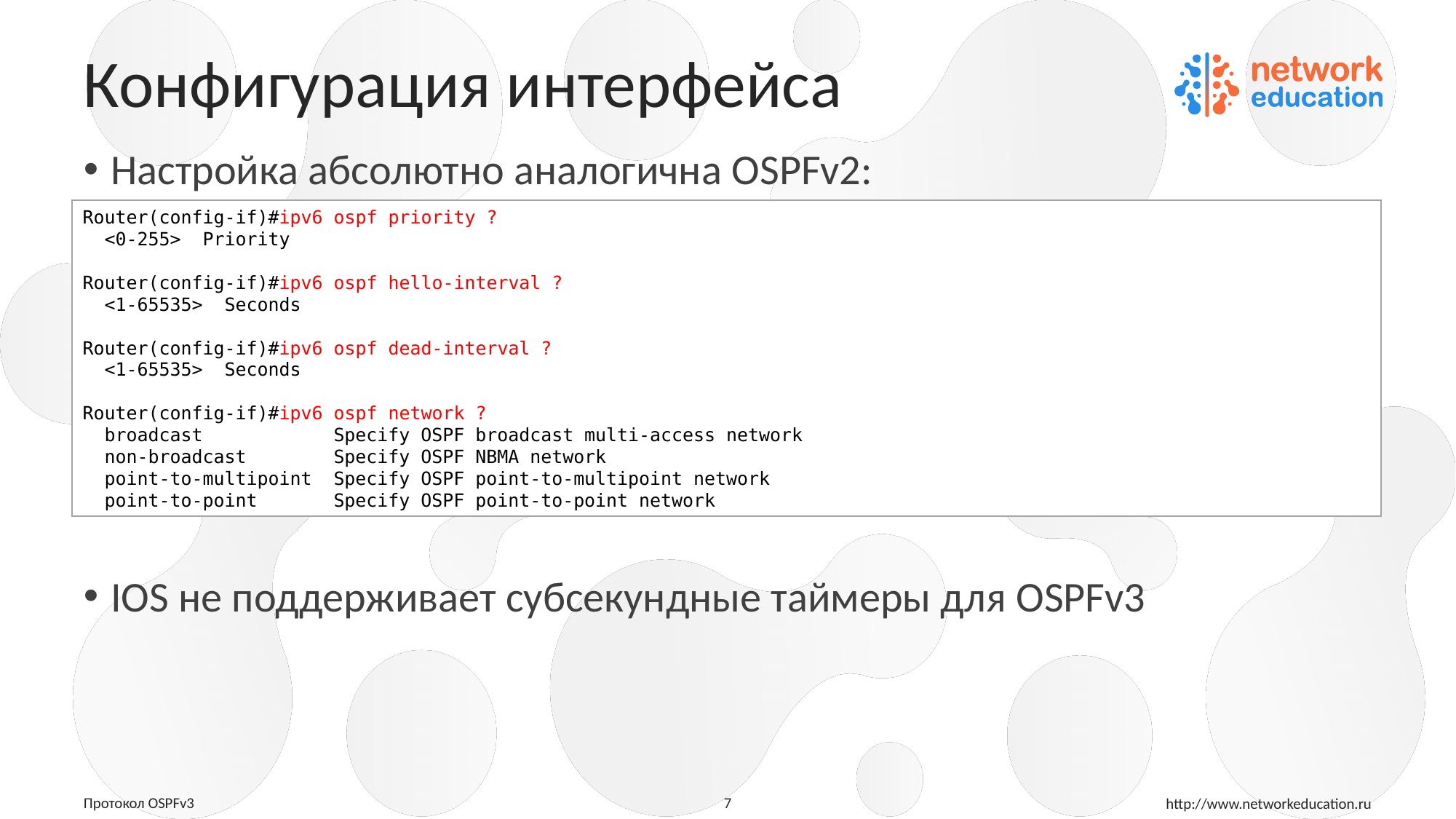

# Конфигурация интерфейса
Настройка абсолютно аналогична OSPFv2:

IOS не поддерживает субсекундные таймеры для OSPFv3
Router(config-if)#ipv6 ospf priority ?
  <0-255>  Priority

Router(config-if)#ipv6 ospf hello-interval ?
  <1-65535>  Seconds

Router(config-if)#ipv6 ospf dead-interval ?
  <1-65535>  Seconds

Router(config-if)#ipv6 ospf network ?
  broadcast            Specify OSPF broadcast multi-access network
  non-broadcast        Specify OSPF NBMA network
  point-to-multipoint  Specify OSPF point-to-multipoint network
  point-to-point       Specify OSPF point-to-point network
7
Протокол OSPFv3